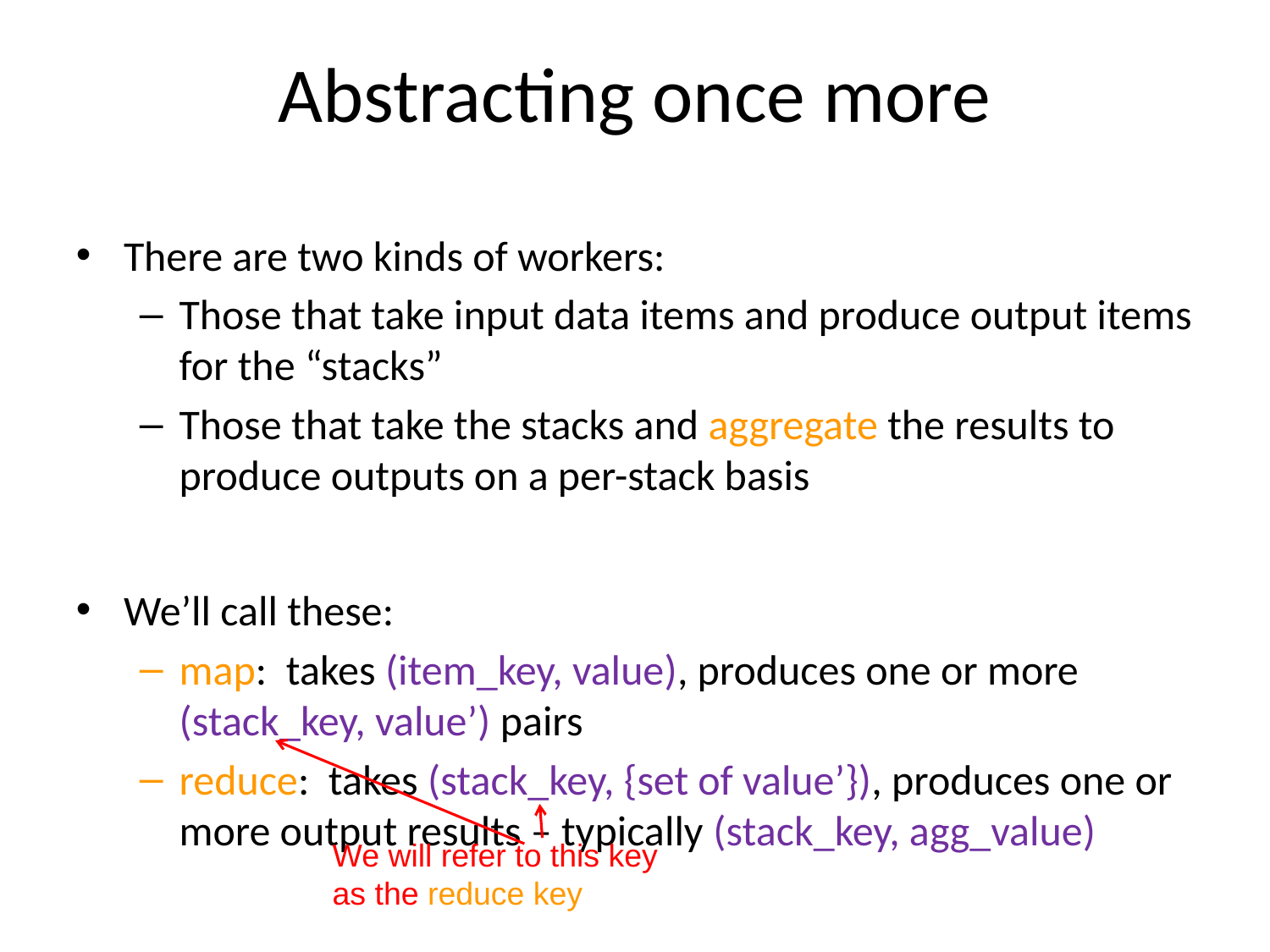

# Abstracting once more
There are two kinds of workers:
Those that take input data items and produce output items for the “stacks”
Those that take the stacks and aggregate the results to produce outputs on a per-stack basis

We’ll call these:
map:  takes (item_key, value), produces one or more (stack_key, value’) pairs
reduce:  takes (stack_key, {set of value’}), produces one or more output results – typically (stack_key, agg_value)
We will refer to this key
as the reduce key